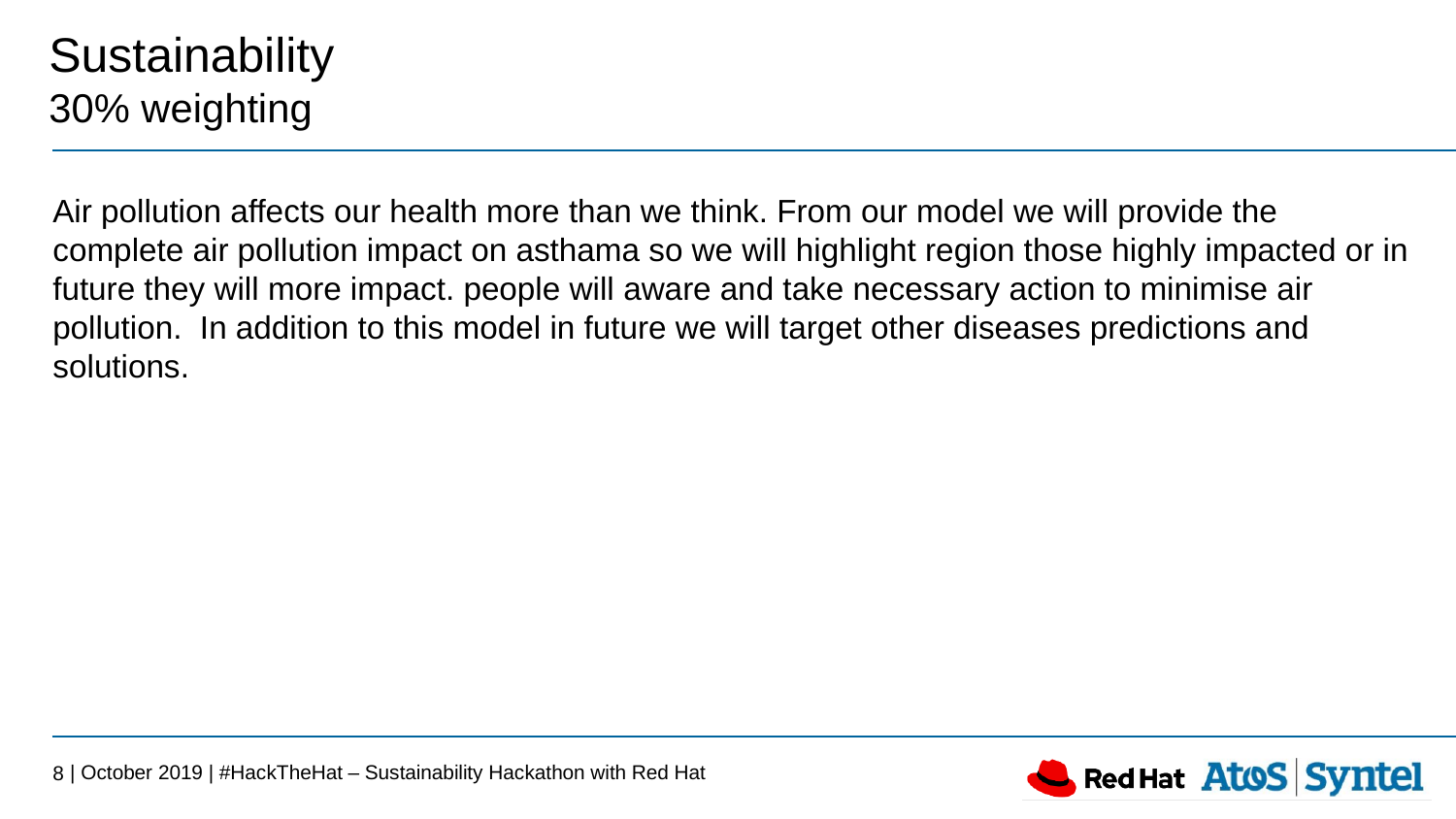

# Sustainability 30% weighting
Air pollution affects our health more than we think. From our model we will provide the complete air pollution impact on asthama so we will highlight region those highly impacted or in future they will more impact. people will aware and take necessary action to minimise air pollution.  In addition to this model in future we will target other diseases predictions and solutions.
8